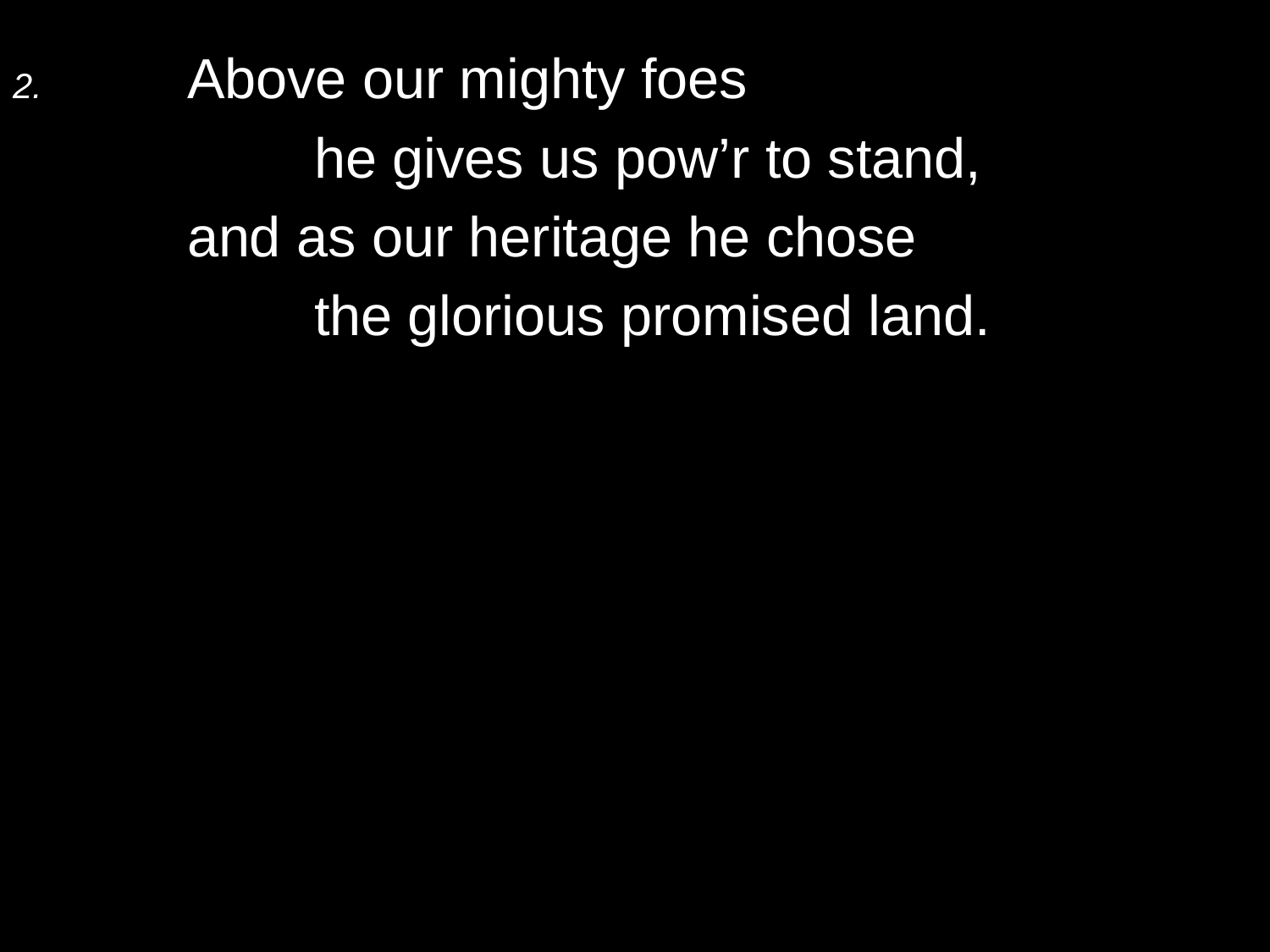

2.	Above our mighty foes
		he gives us pow’r to stand,
	and as our heritage he chose
		the glorious promised land.